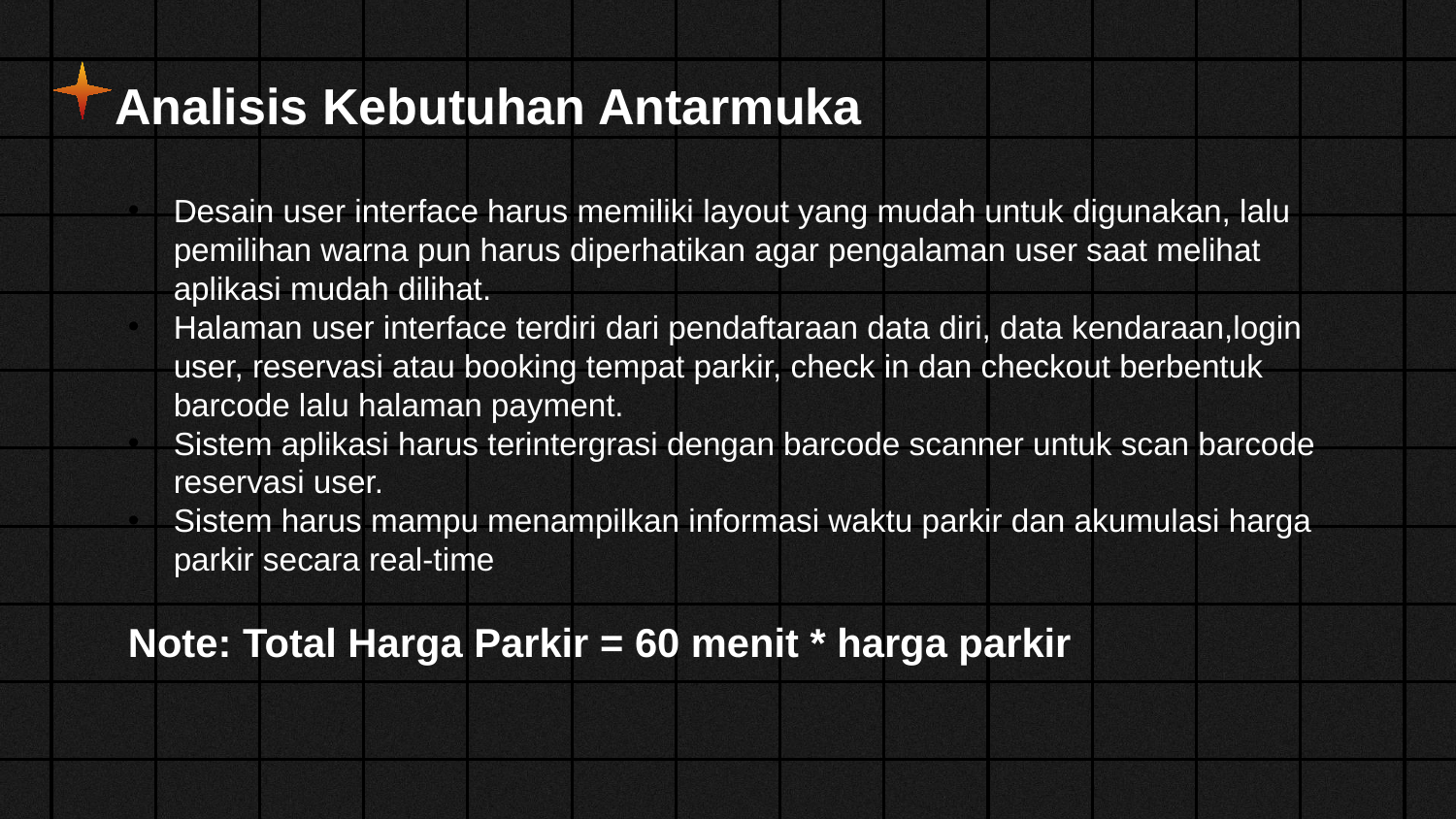

# Analisis Kebutuhan Antarmuka
Desain user interface harus memiliki layout yang mudah untuk digunakan, lalu pemilihan warna pun harus diperhatikan agar pengalaman user saat melihat aplikasi mudah dilihat.
Halaman user interface terdiri dari pendaftaraan data diri, data kendaraan,login user, reservasi atau booking tempat parkir, check in dan checkout berbentuk barcode lalu halaman payment.
Sistem aplikasi harus terintergrasi dengan barcode scanner untuk scan barcode reservasi user.
Sistem harus mampu menampilkan informasi waktu parkir dan akumulasi harga parkir secara real-time

Note: Total Harga Parkir = 60 menit * harga parkir